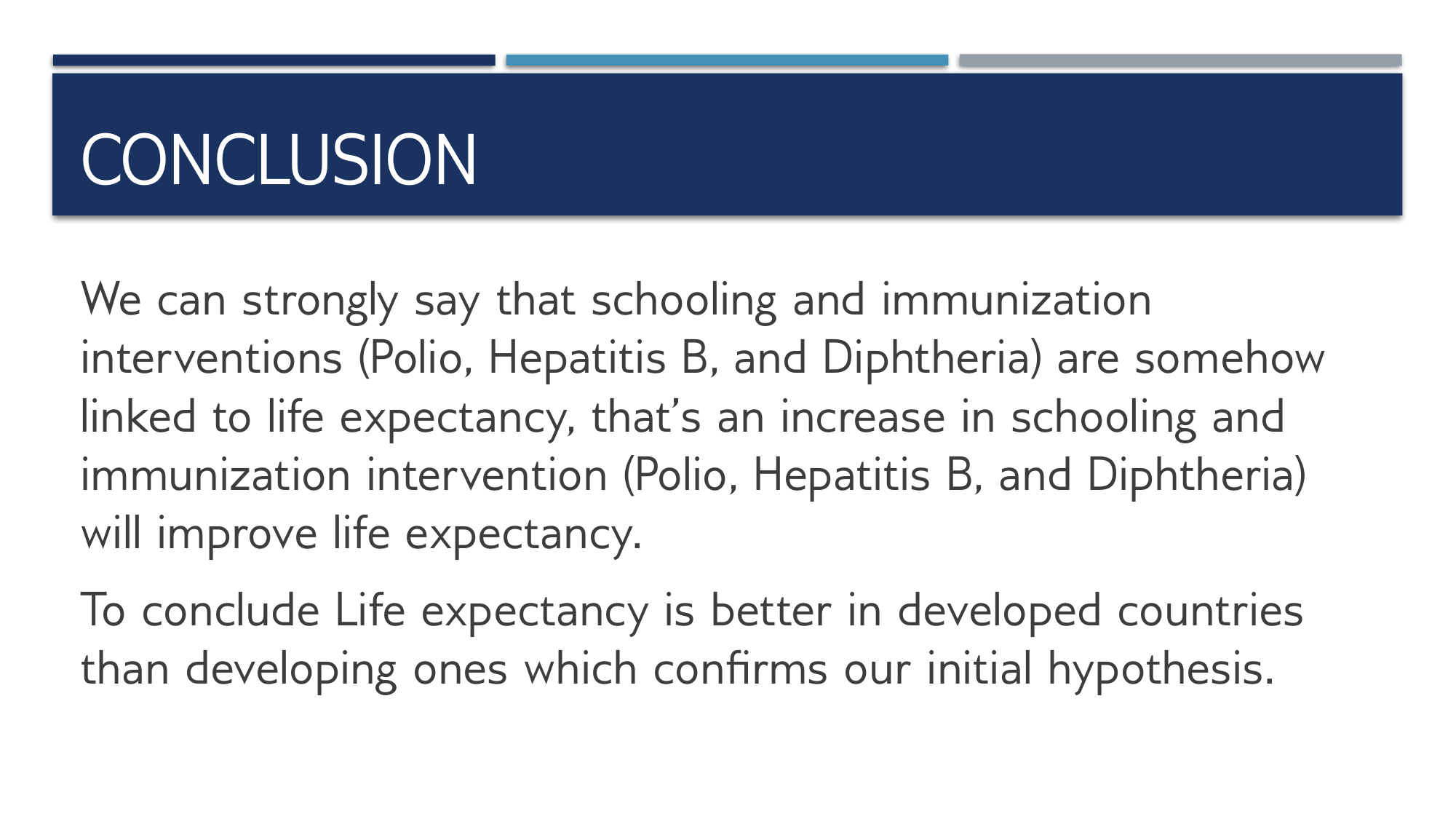

# CONCLUSION
We can strongly say that schooling and immunization interventions (Polio, Hepatitis B, and Diphtheria) are somehow linked to life expectancy, that’s an increase in schooling and immunization intervention (Polio, Hepatitis B, and Diphtheria) will improve life expectancy.
To conclude Life expectancy is better in developed countries than developing ones which confirms our initial hypothesis.